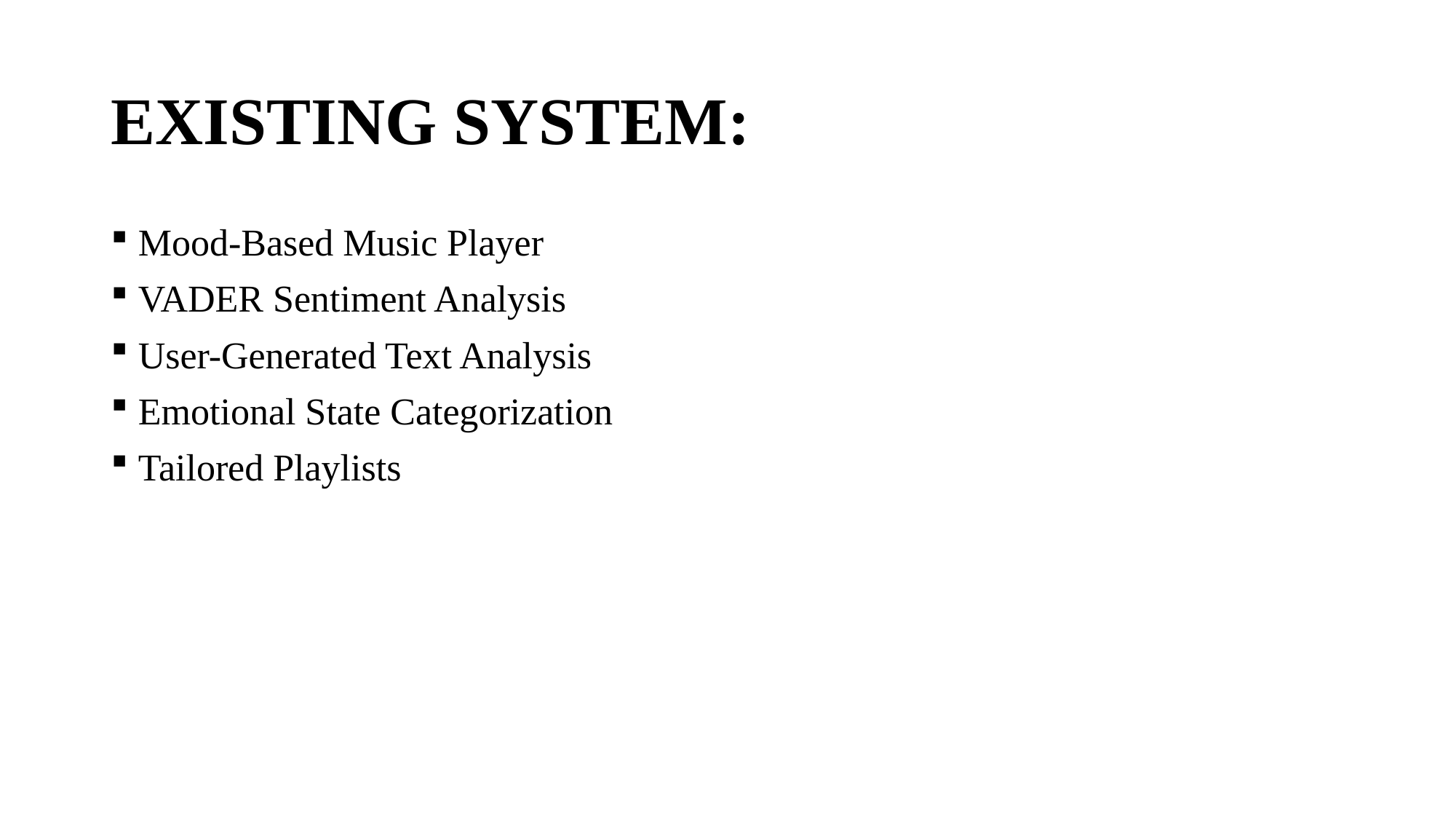

# EXISTING SYSTEM:
Mood-Based Music Player
VADER Sentiment Analysis
User-Generated Text Analysis
Emotional State Categorization
Tailored Playlists